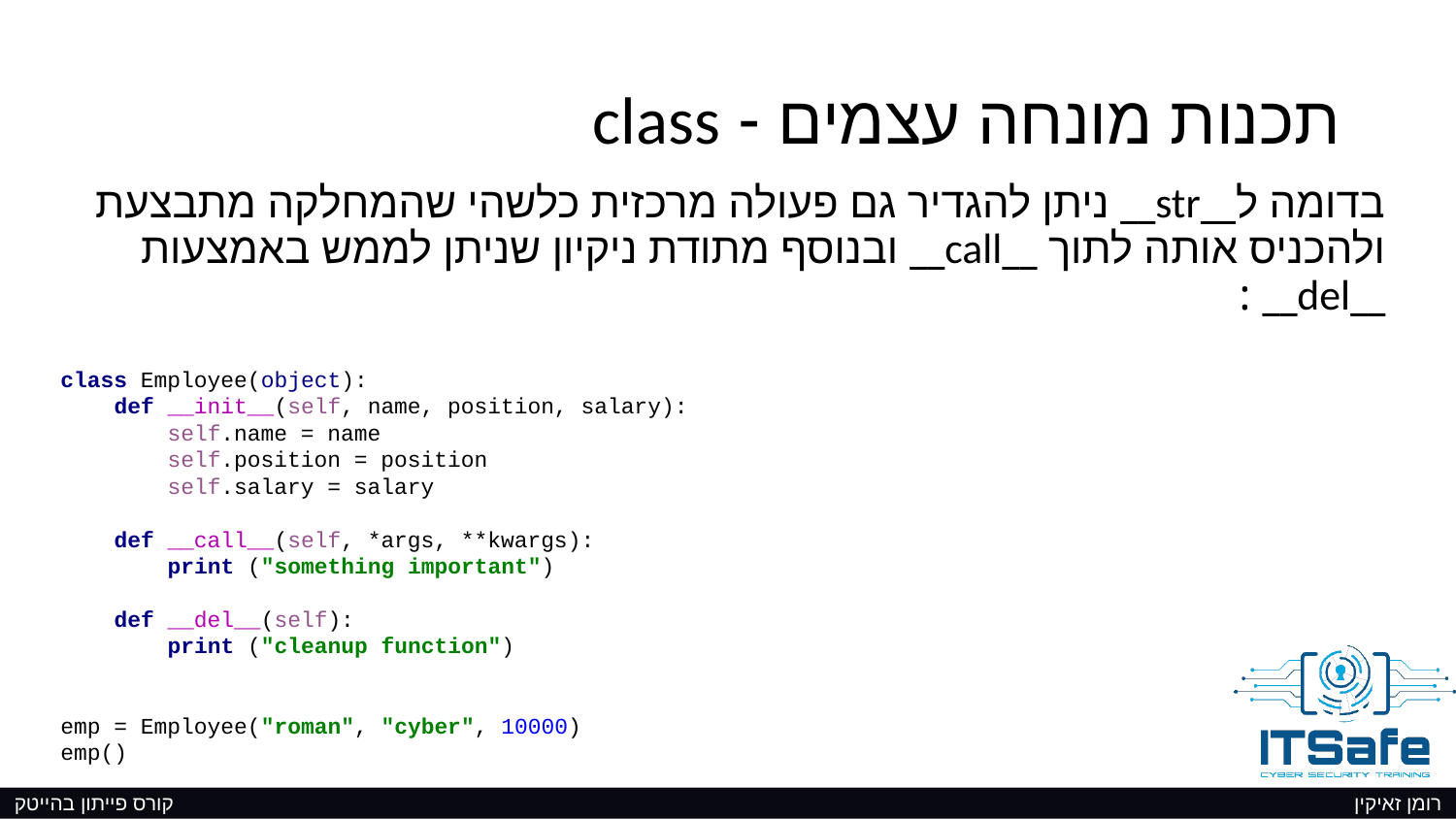

# תכנות מונחה עצמים - class
בדומה ל__str__ ניתן להגדיר גם פעולה מרכזית כלשהי שהמחלקה מתבצעת ולהכניס אותה לתוך __call__ ובנוסף מתודת ניקיון שניתן לממש באמצעות __del__ :

class Employee(object):
    def __init__(self, name, position, salary):
        self.name = name
        self.position = position
        self.salary = salary
    def __call__(self, *args, **kwargs):
        print ("something important")
    def __del__(self):
        print ("cleanup function")
emp = Employee("roman", "cyber", 10000)
emp()